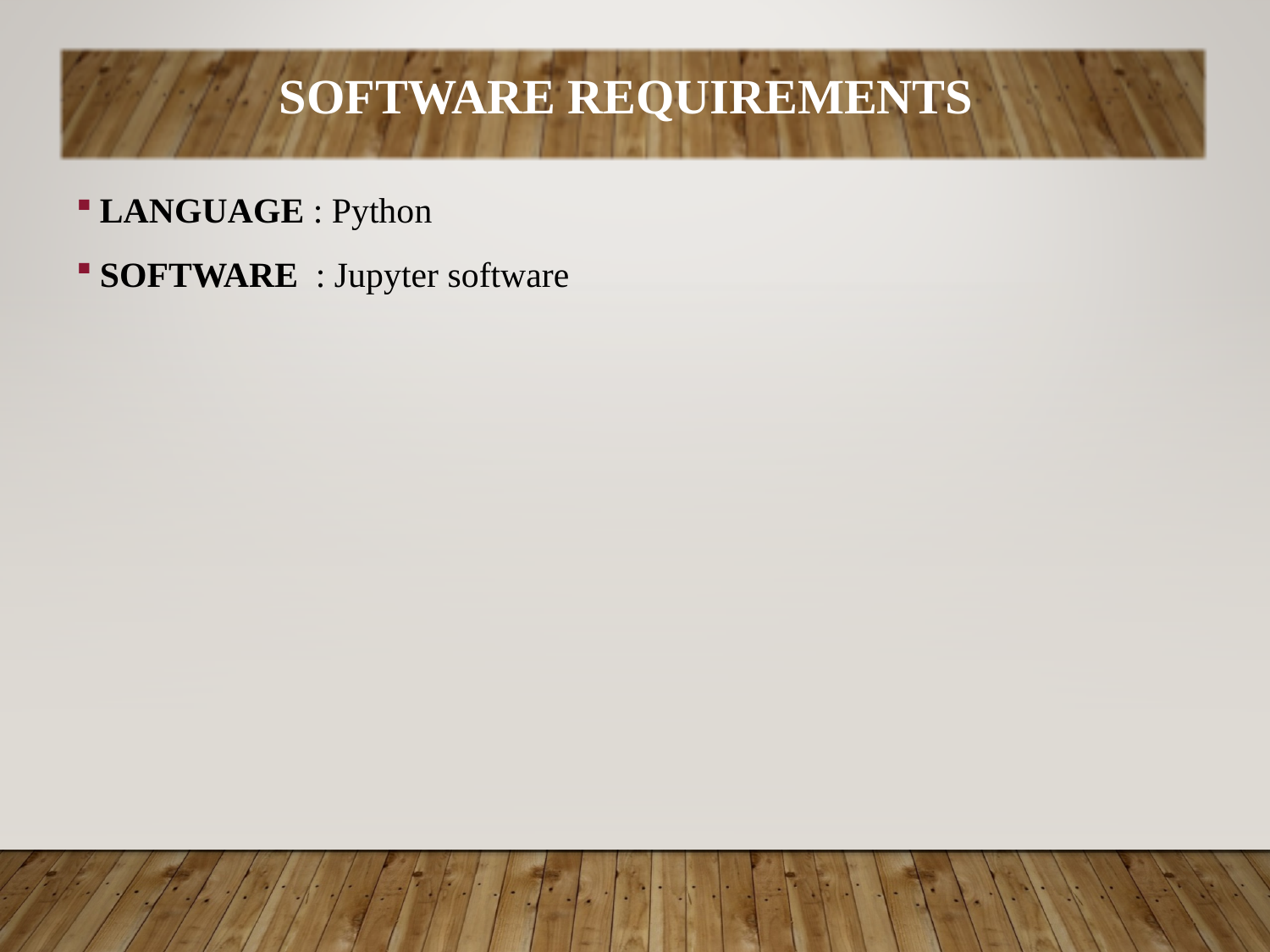

SOFTWARE REQUIREMENTS
LANGUAGE : Python
SOFTWARE  : Jupyter software